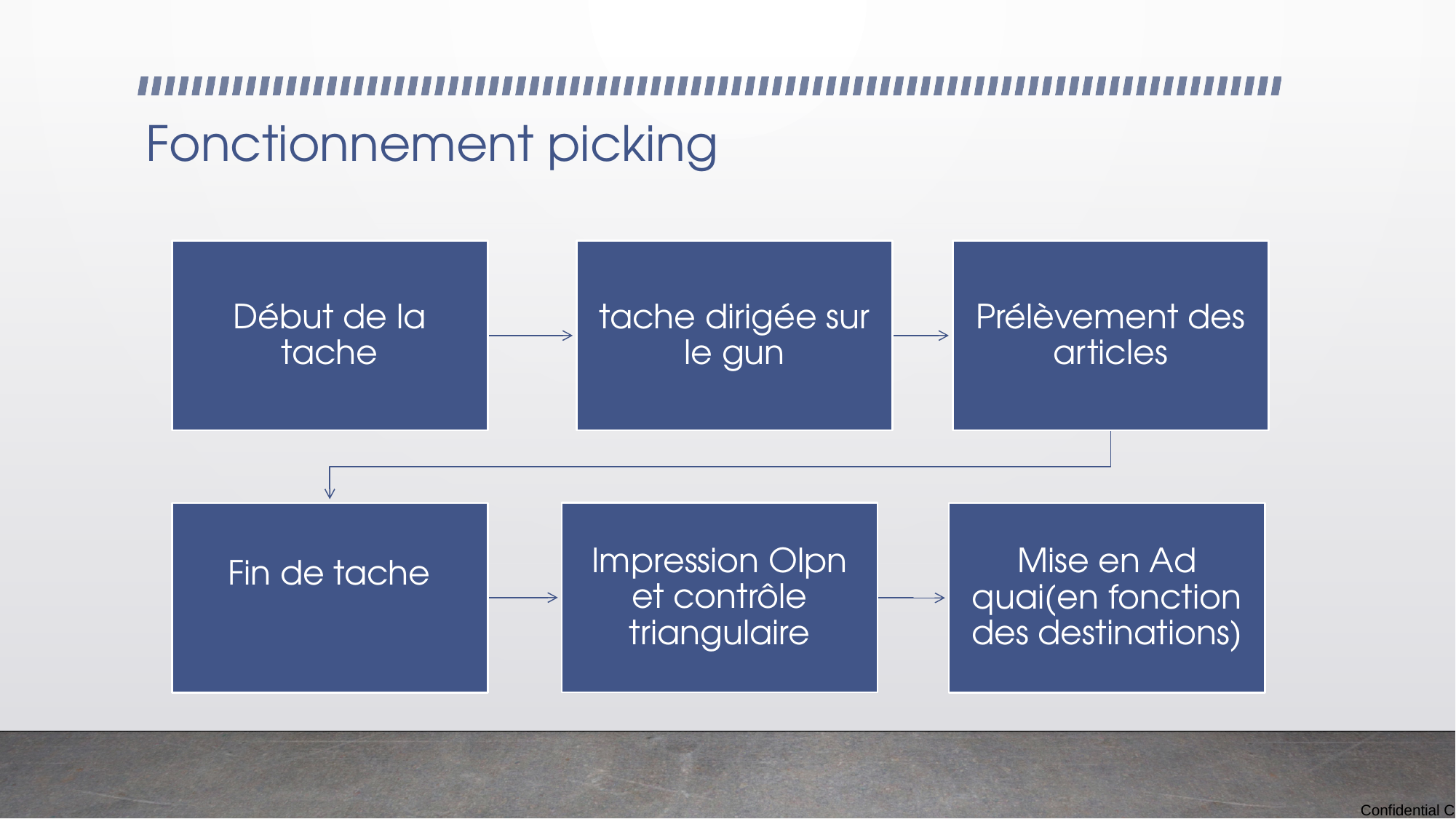

# Fonctionnement picking

Début de la tache

tache dirigée sur le gun

Prélèvement des articles

Impression Olpn et contrôle triangulaire
Mise en Ad quai(en fonction des destinations)
Fin de tache